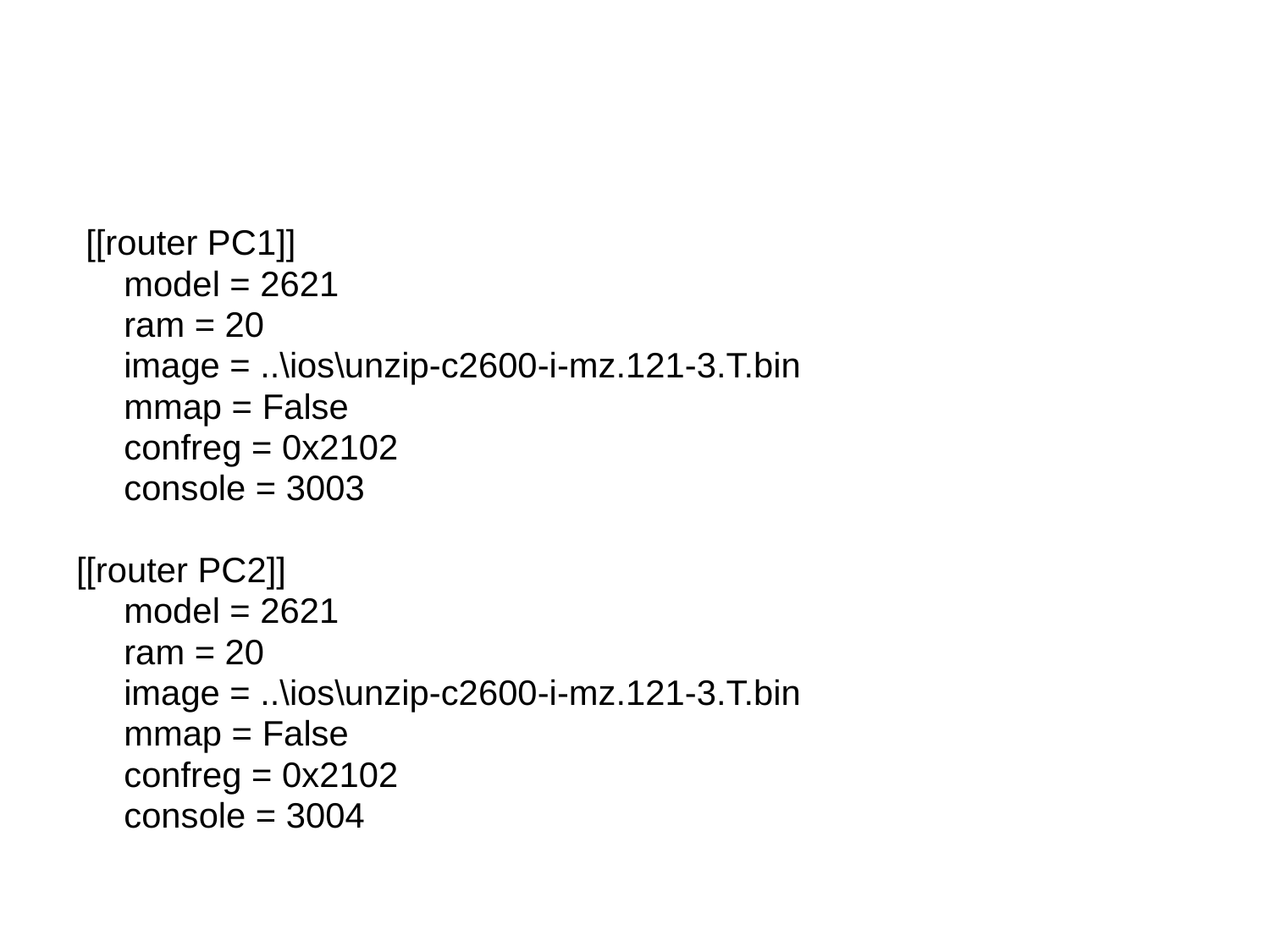

#
 [[router PC1]]
	model = 2621
	ram = 20
	image = ..\ios\unzip-c2600-i-mz.121-3.T.bin
	mmap = False
	confreg = 0x2102
	console = 3003

[[router PC2]]
	model = 2621
	ram = 20
	image = ..\ios\unzip-c2600-i-mz.121-3.T.bin
	mmap = False
	confreg = 0x2102
	console = 3004